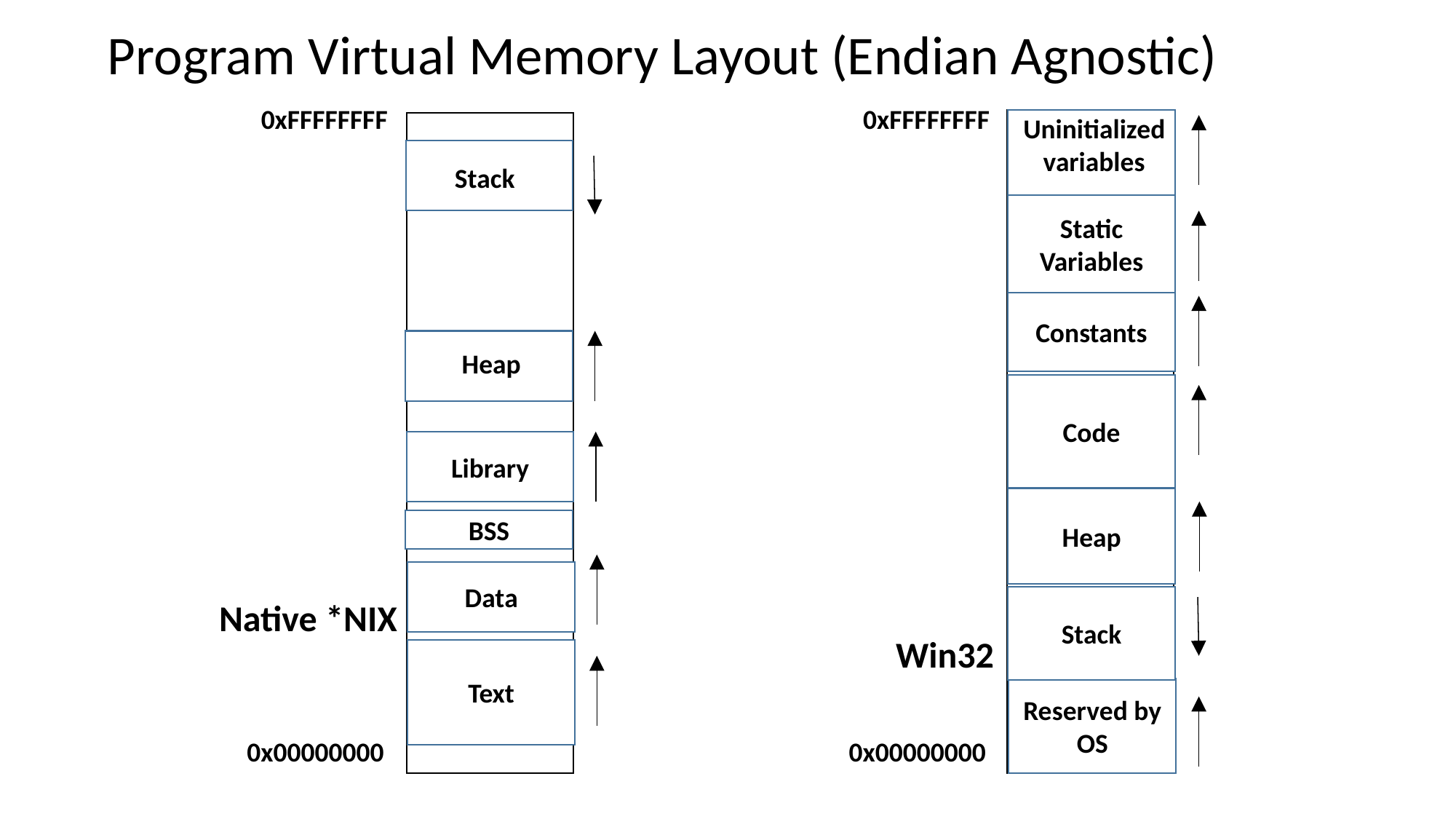

# Program Virtual Memory Layout (Endian Agnostic)
0xFFFFFFFF
0xFFFFFFFF
Uninitialized
variables

Stack
Static Variables
Constants

Heap
Code
Library
Heap
BSS
Data
Stack
Native *NIX
Win32
Text
Reserved by OS
0x00000000
0x00000000